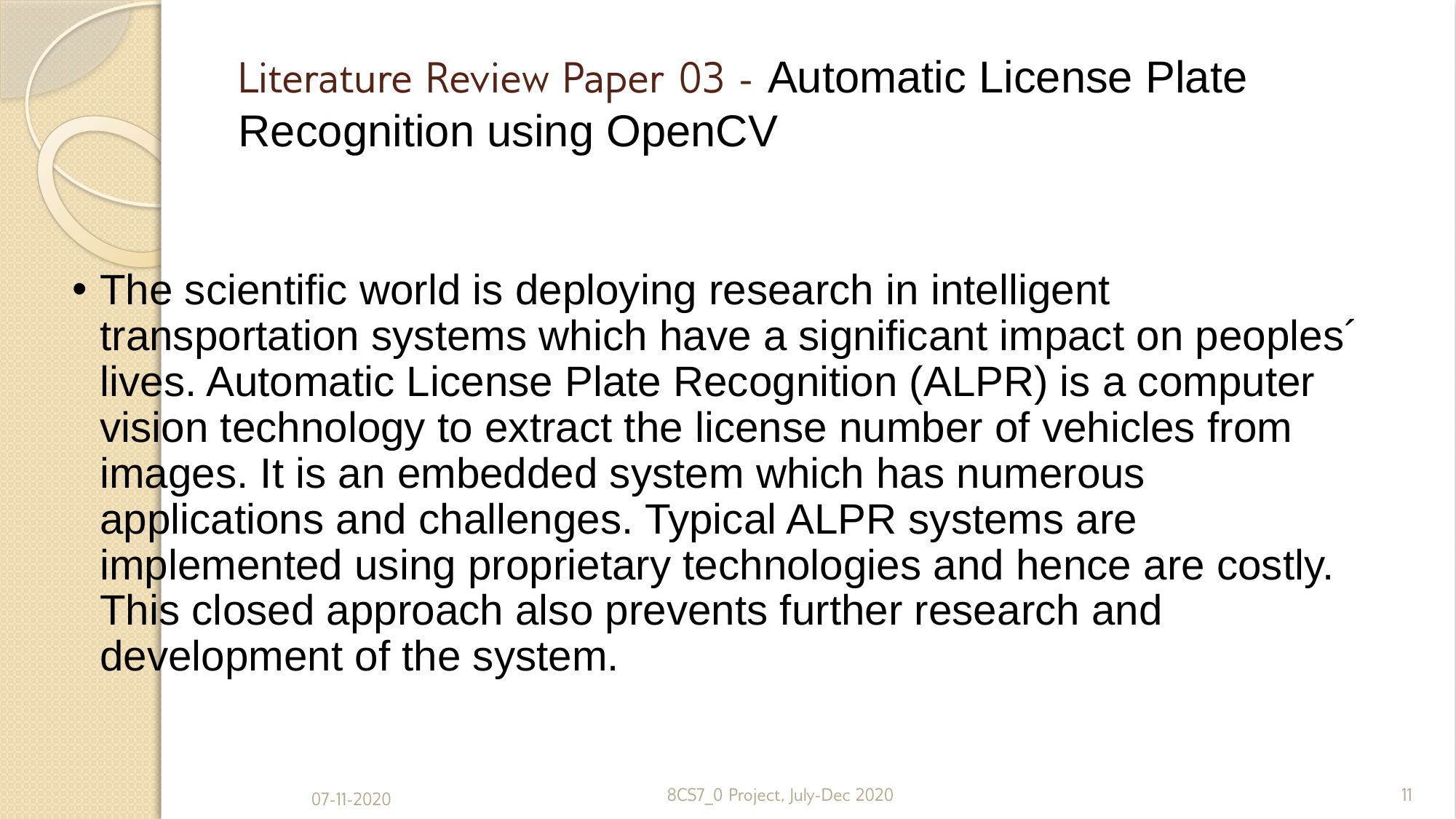

# The scientiﬁc world is deploying research in intelligent transportation systems which have a signiﬁcant impact on peoples´ lives. Automatic License Plate Recognition (ALPR) is a computer vision technology to extract the license number of vehicles from images. It is an embedded system which has numerous applications and challenges. Typical ALPR systems are implemented using proprietary technologies and hence are costly. This closed approach also prevents further research and development of the system.
Literature Review Paper 03 - Automatic License Plate Recognition using OpenCV

11
8CS7_0 Project, July-Dec 2020
07-11-2020